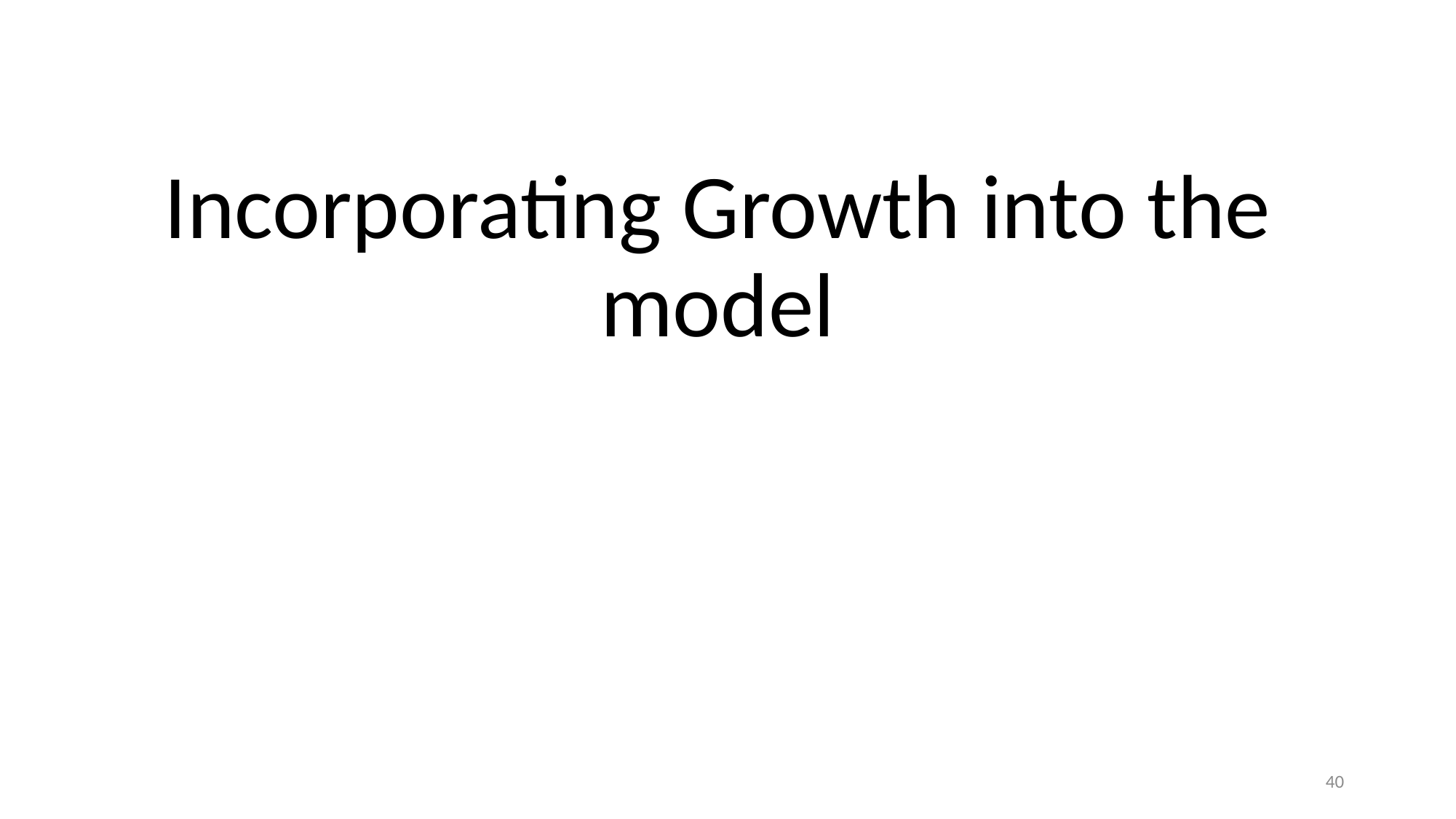

# Incorporating Growth into the model

40